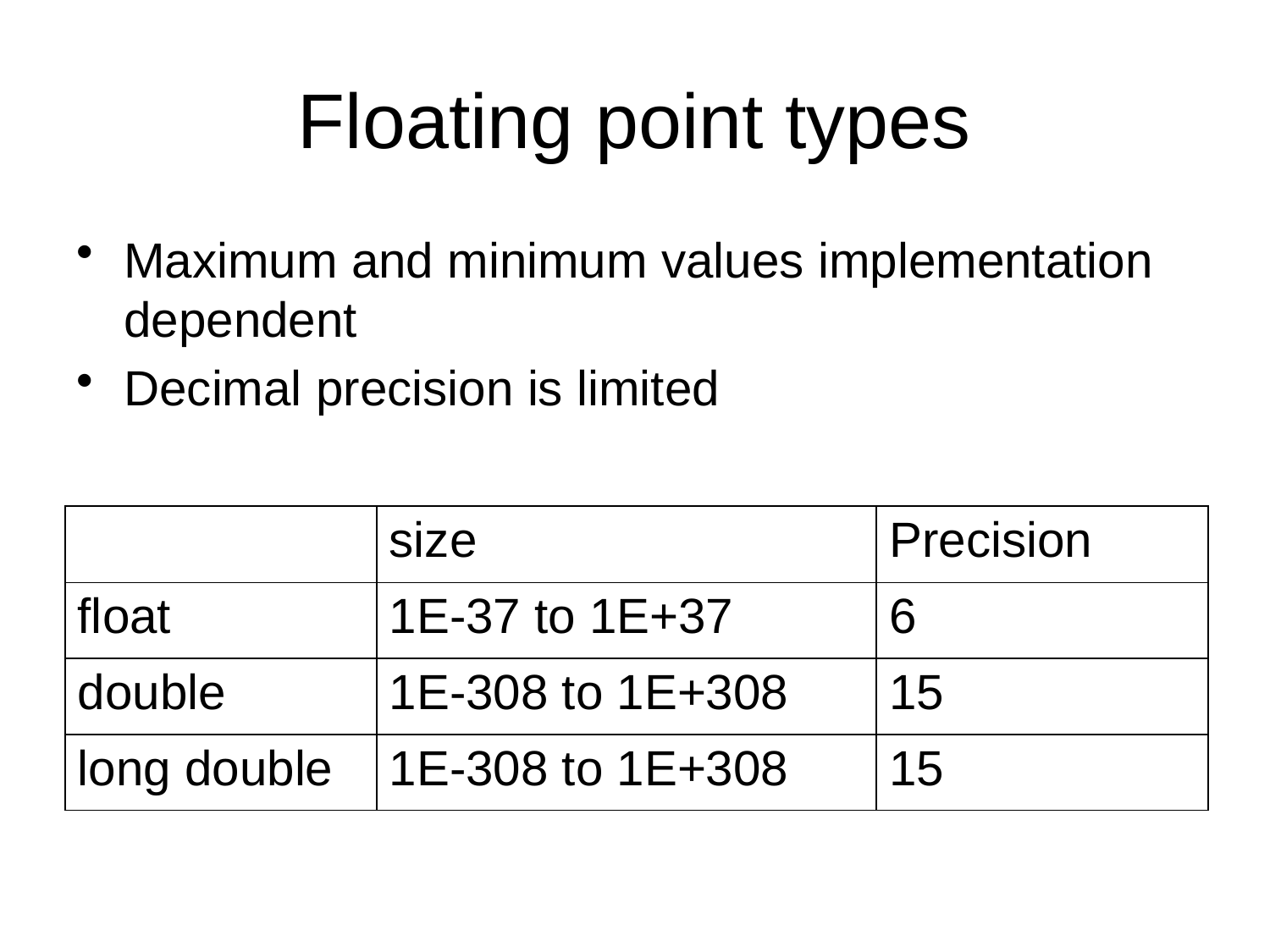

# Floating point types
Maximum and minimum values implementation dependent
Decimal precision is limited
|  | size | Precision |
| --- | --- | --- |
| float | 1E-37 to 1E+37 | 6 |
| double | 1E-308 to 1E+308 | 15 |
| long double | 1E-308 to 1E+308 | 15 |